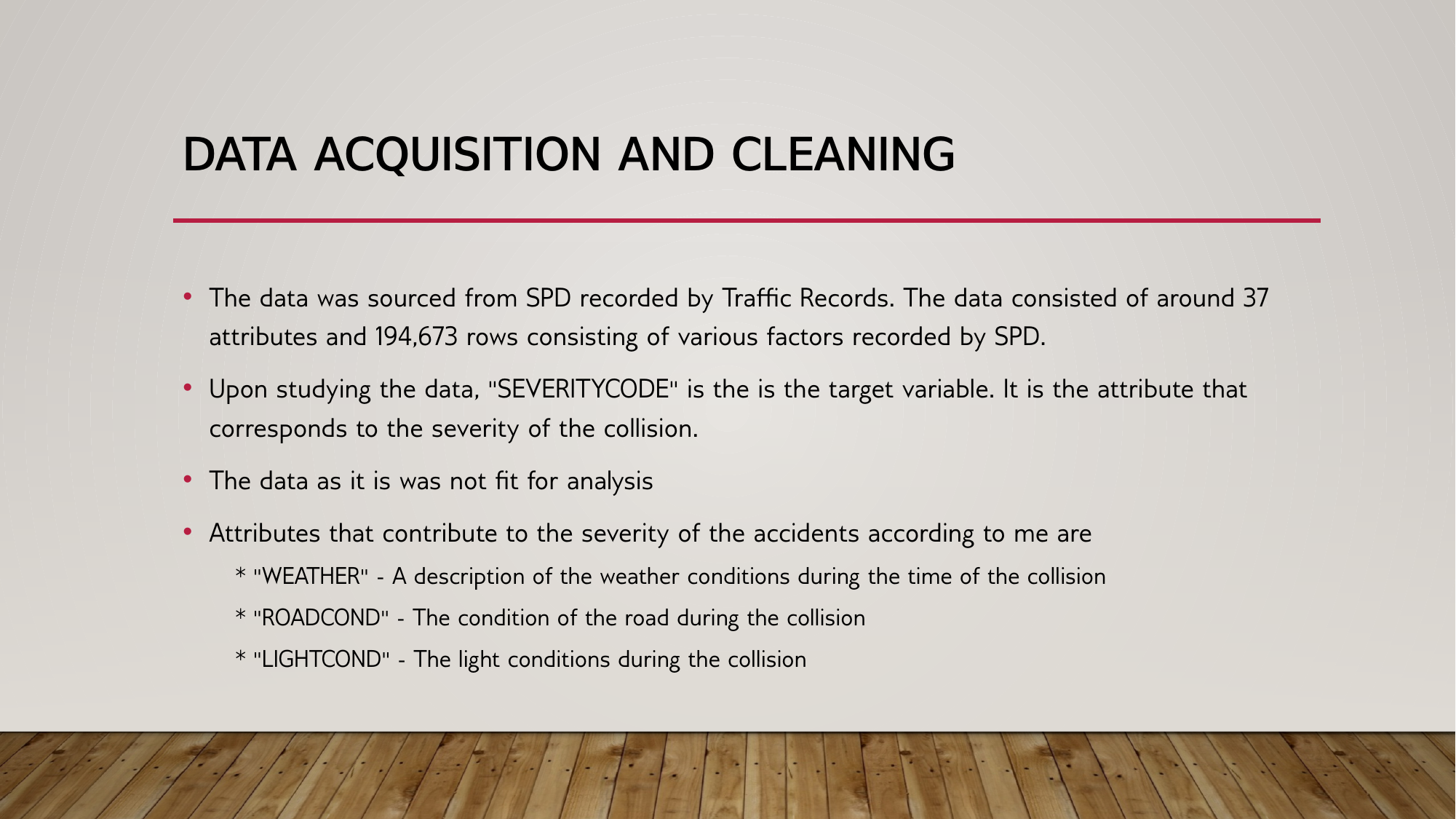

# Data Acquisition and cleaning
The data was sourced from SPD recorded by Traffic Records. The data consisted of around 37 attributes and 194,673 rows consisting of various factors recorded by SPD.
Upon studying the data, "SEVERITYCODE" is the is the target variable. It is the attribute that corresponds to the severity of the collision.
The data as it is was not fit for analysis
Attributes that contribute to the severity of the accidents according to me are
* "WEATHER" - A description of the weather conditions during the time of the collision
* "ROADCOND" - The condition of the road during the collision
* "LIGHTCOND" - The light conditions during the collision